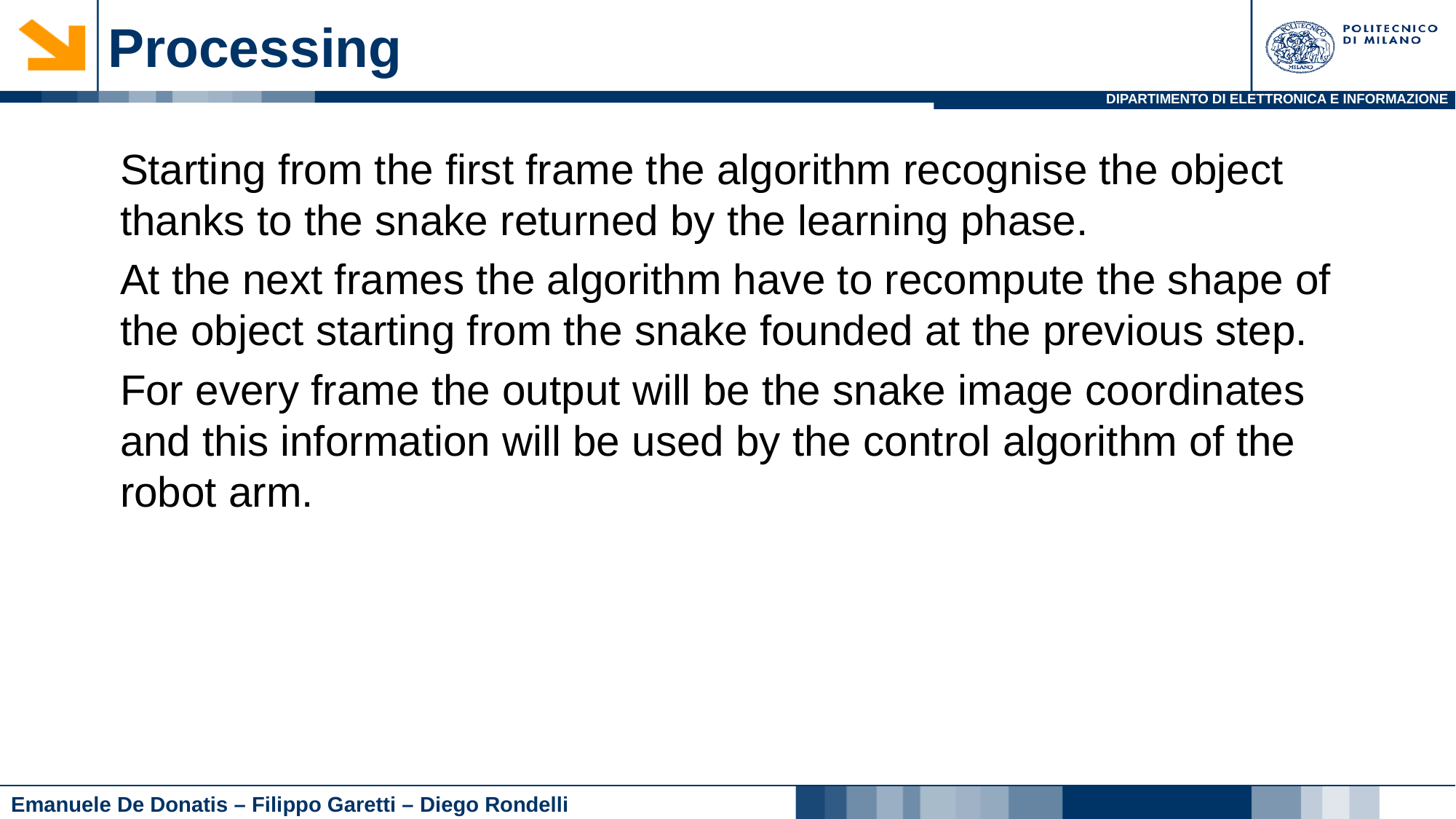

# Processing
Starting from the first frame the algorithm recognise the object thanks to the snake returned by the learning phase.
At the next frames the algorithm have to recompute the shape of the object starting from the snake founded at the previous step.
For every frame the output will be the snake image coordinates and this information will be used by the control algorithm of the robot arm.
Emanuele De Donatis – Filippo Garetti – Diego Rondelli